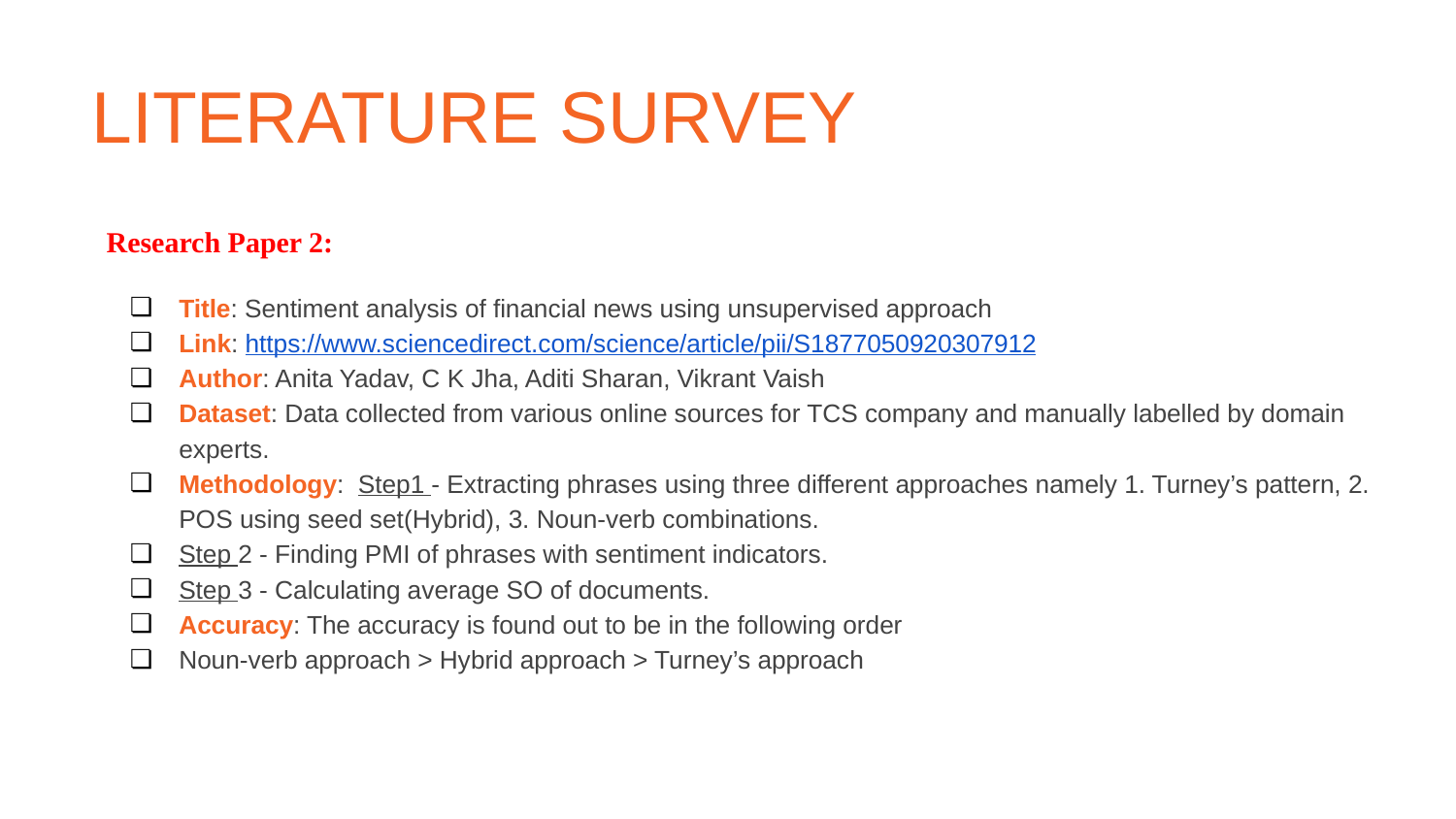

LITERATURE SURVEY

Research Paper 2:
Title: Sentiment analysis of financial news using unsupervised approach
Link: https://www.sciencedirect.com/science/article/pii/S1877050920307912
Author: Anita Yadav, C K Jha, Aditi Sharan, Vikrant Vaish
Dataset: Data collected from various online sources for TCS company and manually labelled by domain experts.
Methodology:  Step1 - Extracting phrases using three different approaches namely 1. Turney’s pattern, 2. POS using seed set(Hybrid), 3. Noun-verb combinations.
Step 2 - Finding PMI of phrases with sentiment indicators.
Step 3 - Calculating average SO of documents.
Accuracy: The accuracy is found out to be in the following order
Noun-verb approach > Hybrid approach > Turney’s approach